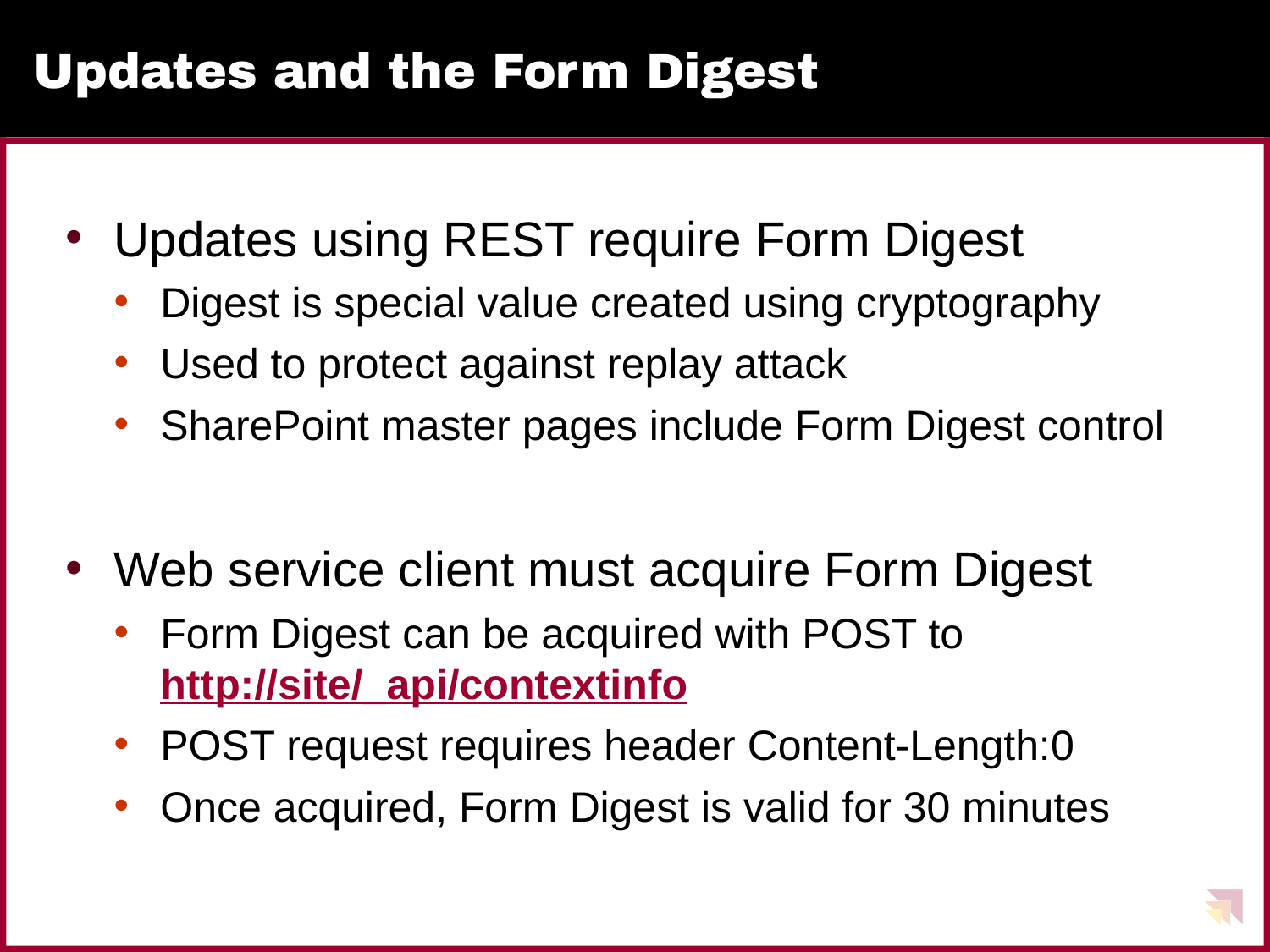

# Updates and the Form Digest
Updates using REST require Form Digest
Digest is special value created using cryptography
Used to protect against replay attack
SharePoint master pages include Form Digest control

Web service client must acquire Form Digest
Form Digest can be acquired with POST to
http://site/_api/contextinfo
POST request requires header Content-Length:0
Once acquired, Form Digest is valid for 30 minutes